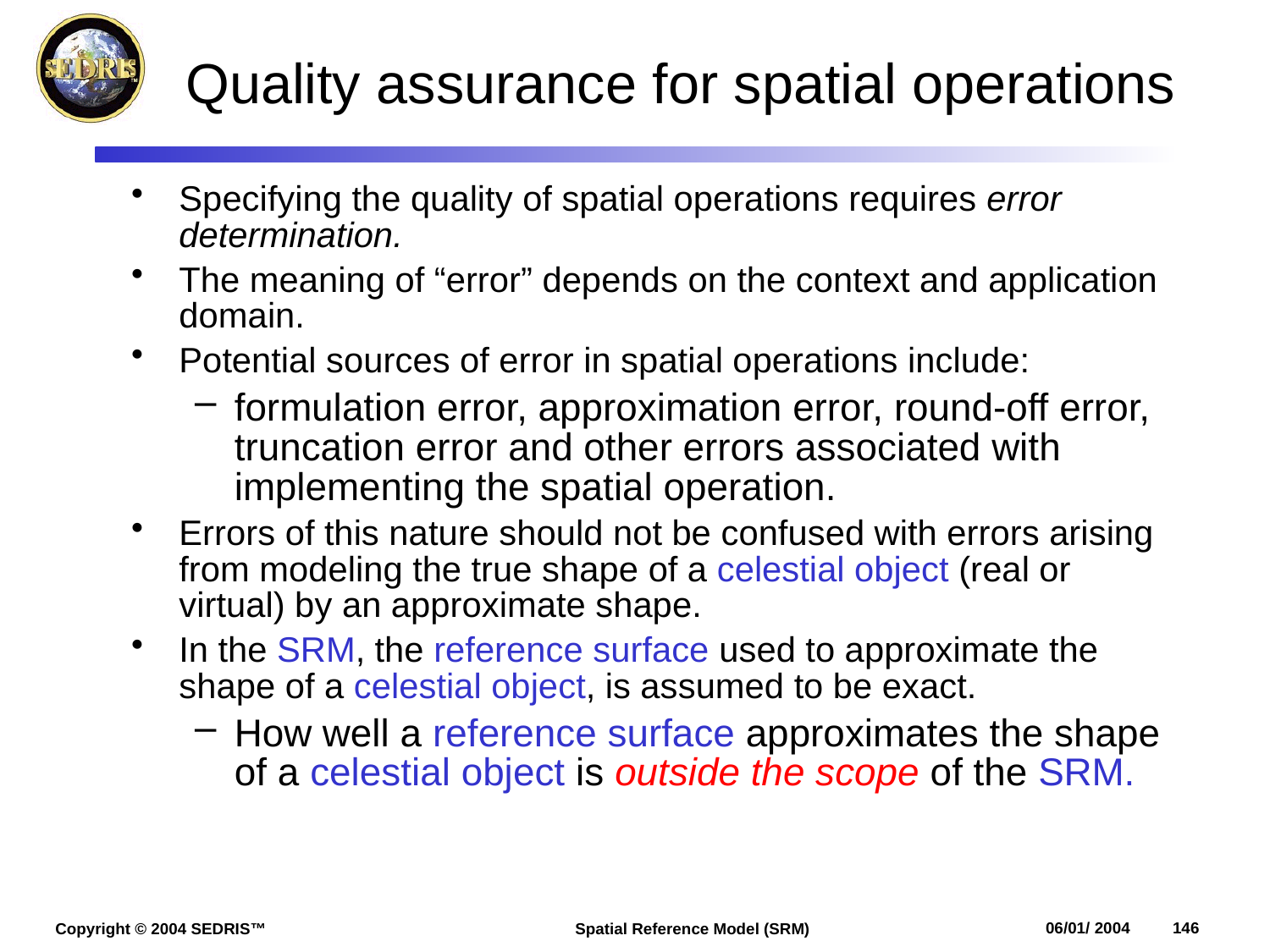

# Quality assurance for spatial operations

Specifying the quality of spatial operations requires error determination.
The meaning of “error” depends on the context and application domain.
Potential sources of error in spatial operations include:
formulation error, approximation error, round-off error, truncation error and other errors associated with implementing the spatial operation.
Errors of this nature should not be confused with errors arising from modeling the true shape of a celestial object (real or virtual) by an approximate shape.
In the SRM, the reference surface used to approximate the shape of a celestial object, is assumed to be exact.
How well a reference surface approximates the shape of a celestial object is outside the scope of the SRM.